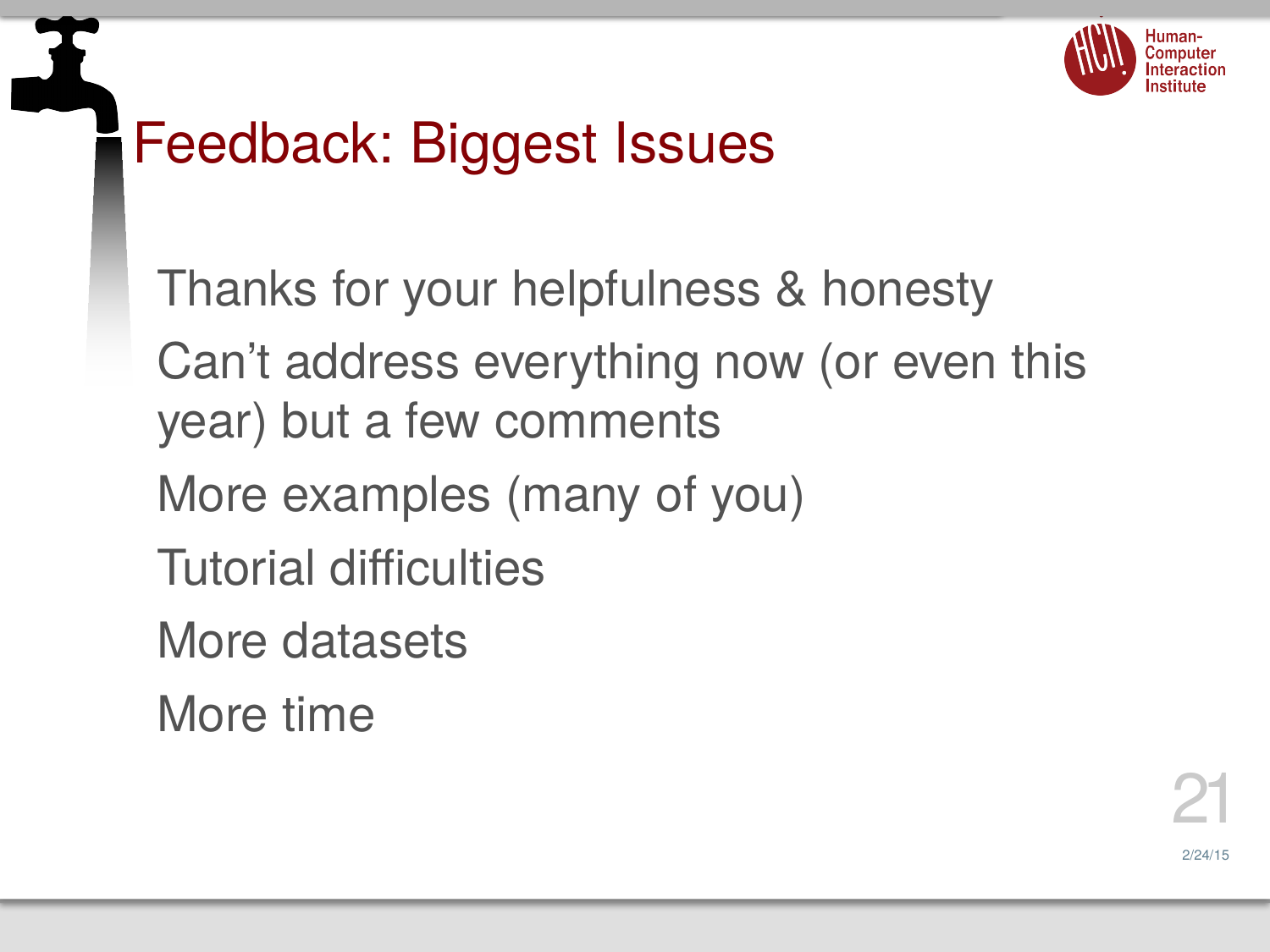

# Feedback: Biggest Issues
Thanks for your helpfulness & honesty
Can’t address everything now (or even this year) but a few comments
More examples (many of you)
Tutorial difficulties
More datasets
More time
21
2/24/15